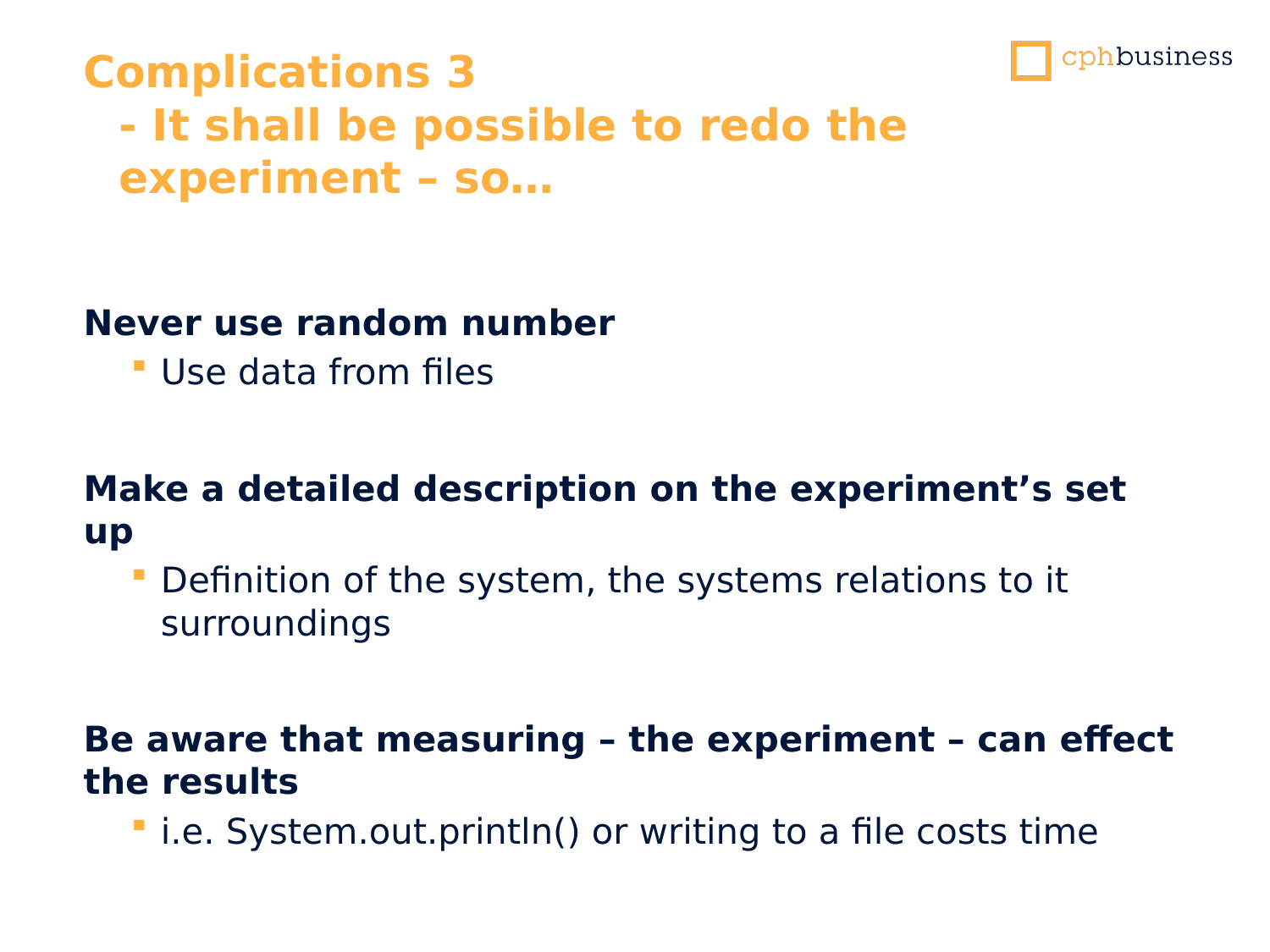

Complications 3
- It shall be possible to redo the experiment – so…
Never use random number
Use data from files

Make a detailed description on the experiment’s set up
Definition of the system, the systems relations to it surroundings

Be aware that measuring – the experiment – can effect the results
i.e. System.out.println() or writing to a file costs time